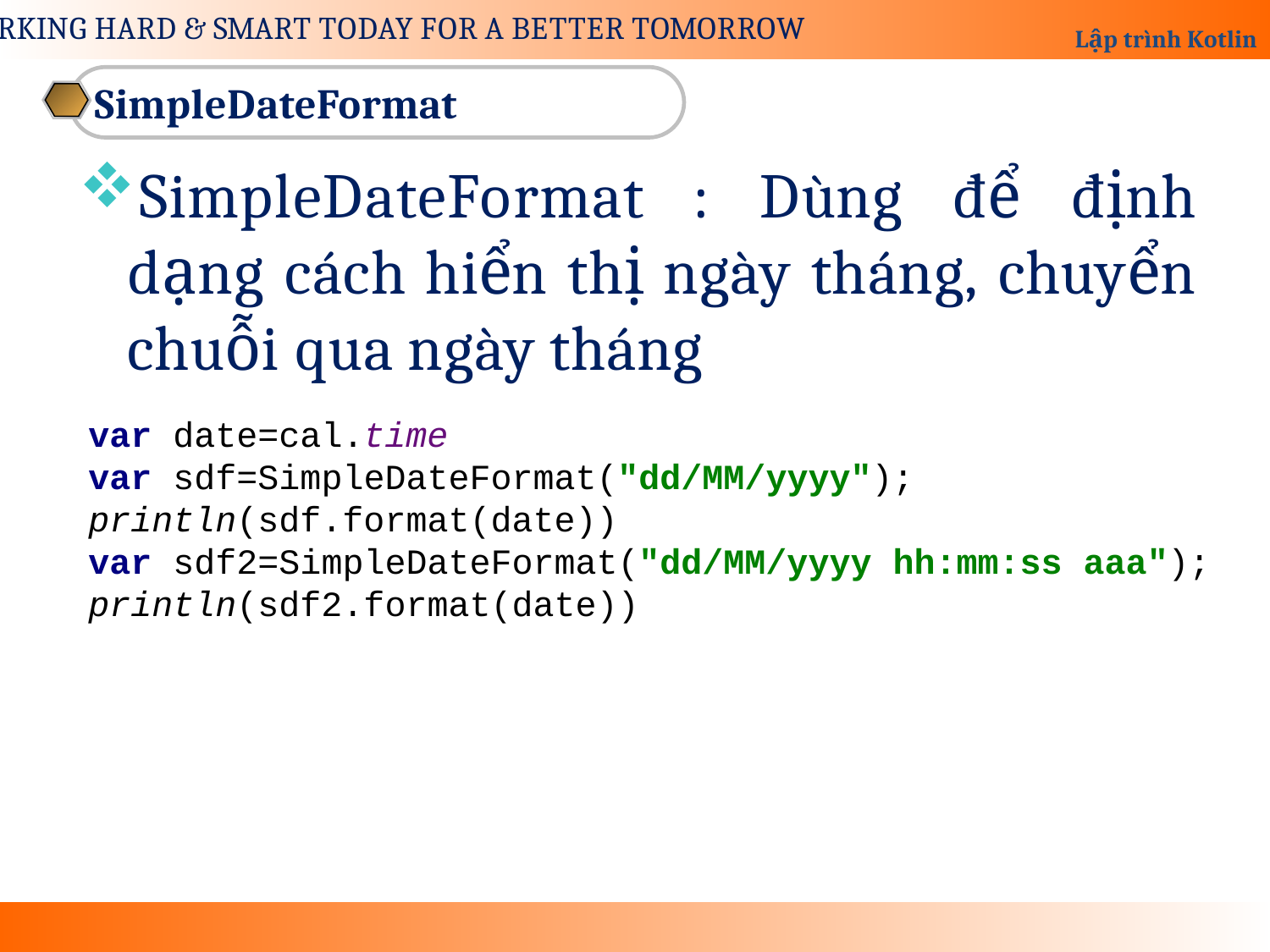

SimpleDateFormat

SimpleDateFormat : Dùng để định dạng cách hiển thị ngày tháng, chuyển chuỗi qua ngày tháng
var date=cal.time
var sdf=SimpleDateFormat("dd/MM/yyyy");
println(sdf.format(date))
var sdf2=SimpleDateFormat("dd/MM/yyyy hh:mm:ss aaa");
println(sdf2.format(date))